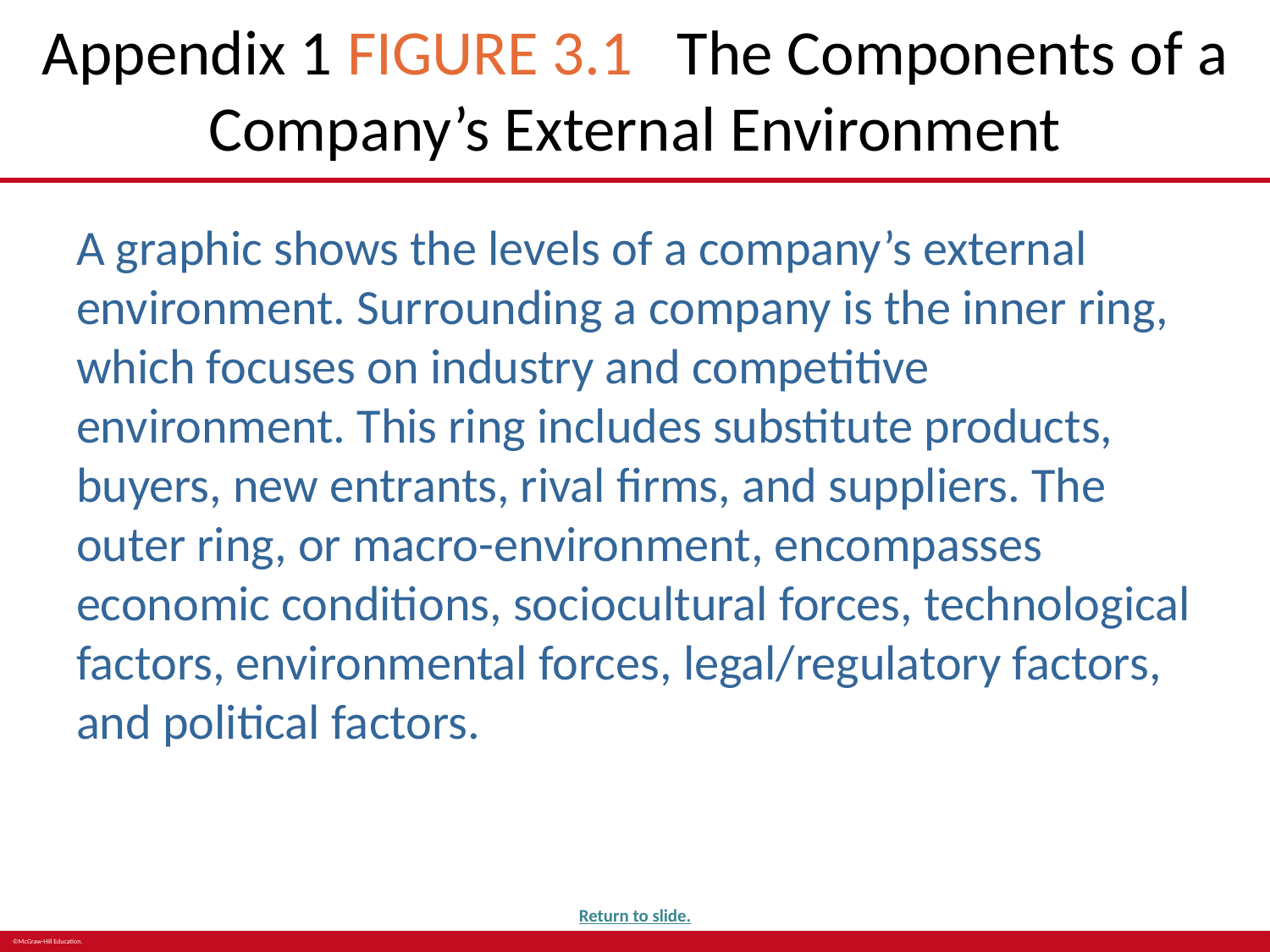

# Appendix 1 FIGURE 3.1	The Components of a Company’s External Environment
A graphic shows the levels of a company’s external environment. Surrounding a company is the inner ring, which focuses on industry and competitive environment. This ring includes substitute products, buyers, new entrants, rival firms, and suppliers. The outer ring, or macro-environment, encompasses economic conditions, sociocultural forces, technological factors, environmental forces, legal/regulatory factors, and political factors.
Return to slide.